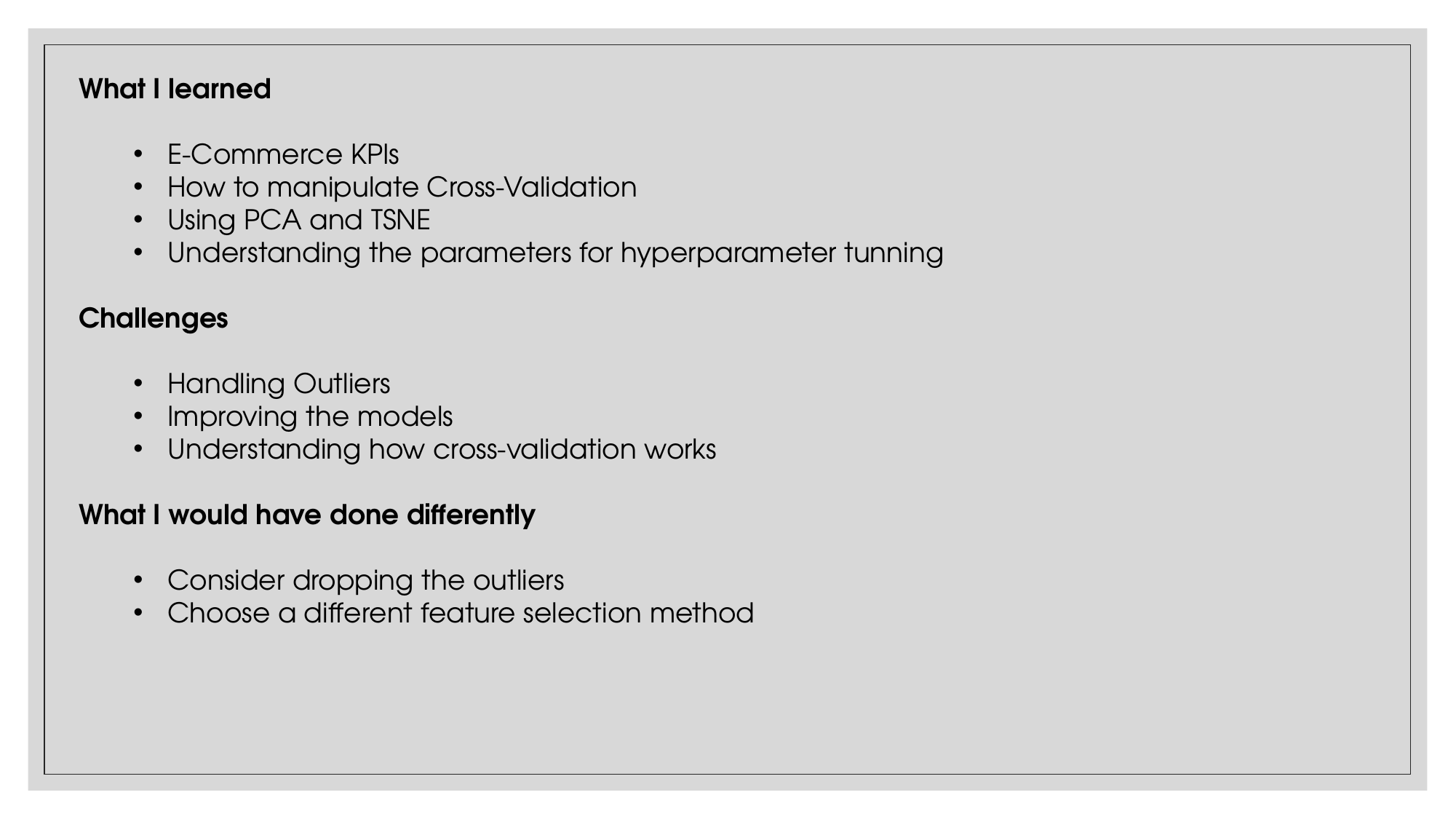

What I learned

E-Commerce KPIs
How to manipulate Cross-Validation
Using PCA and TSNE
Understanding the parameters for hyperparameter tunning

Challenges

Handling Outliers
Improving the models
Understanding how cross-validation works

What I would have done differently

Consider dropping the outliers
Choose a different feature selection method